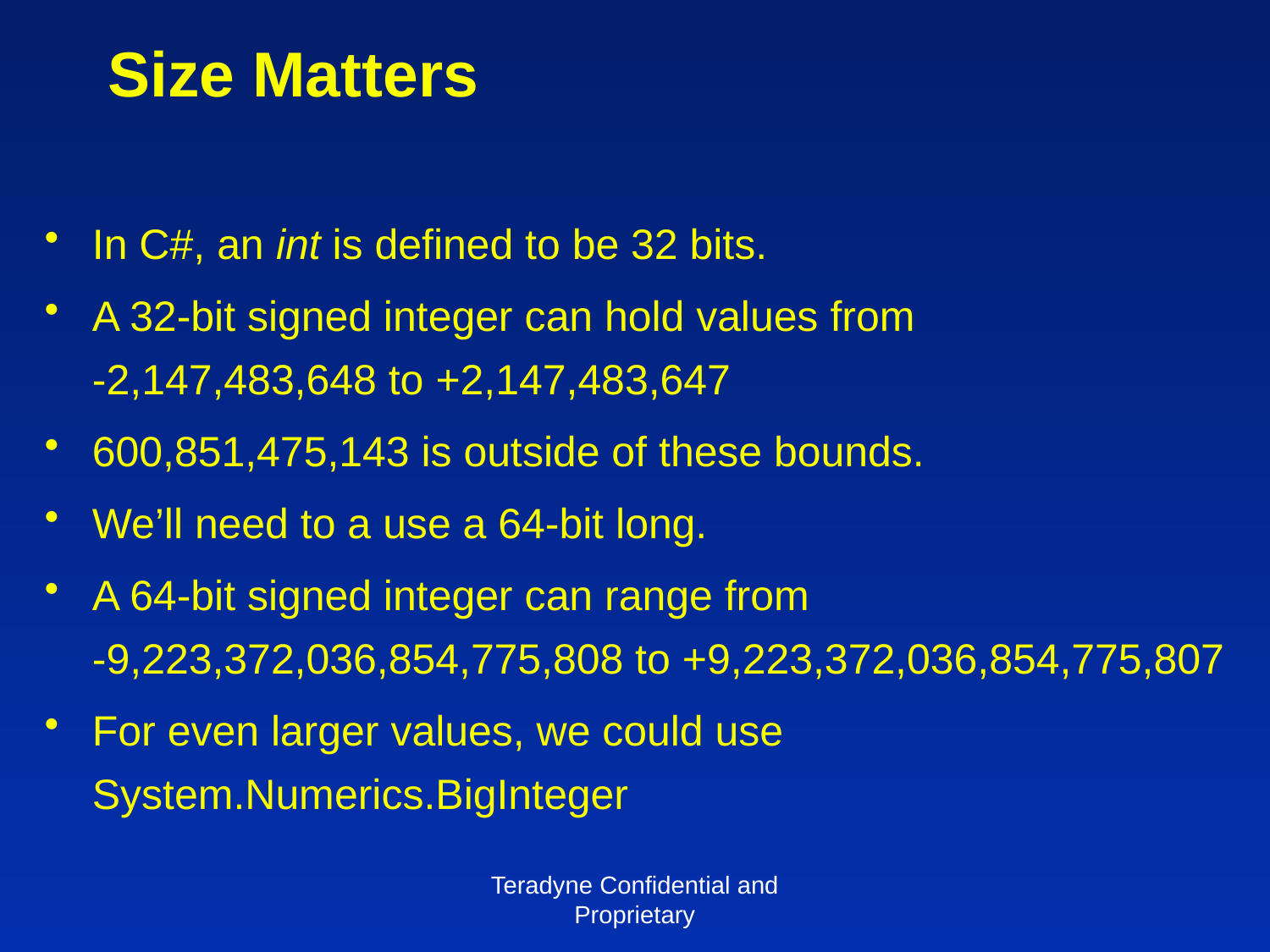

# Size Matters
In C#, an int is defined to be 32 bits.
A 32-bit signed integer can hold values from
-2,147,483,648 to +2,147,483,647
600,851,475,143 is outside of these bounds.
We’ll need to a use a 64-bit long.
A 64-bit signed integer can range from
-9,223,372,036,854,775,808 to +9,223,372,036,854,775,807
For even larger values, we could use System.Numerics.BigInteger
Teradyne Confidential and Proprietary